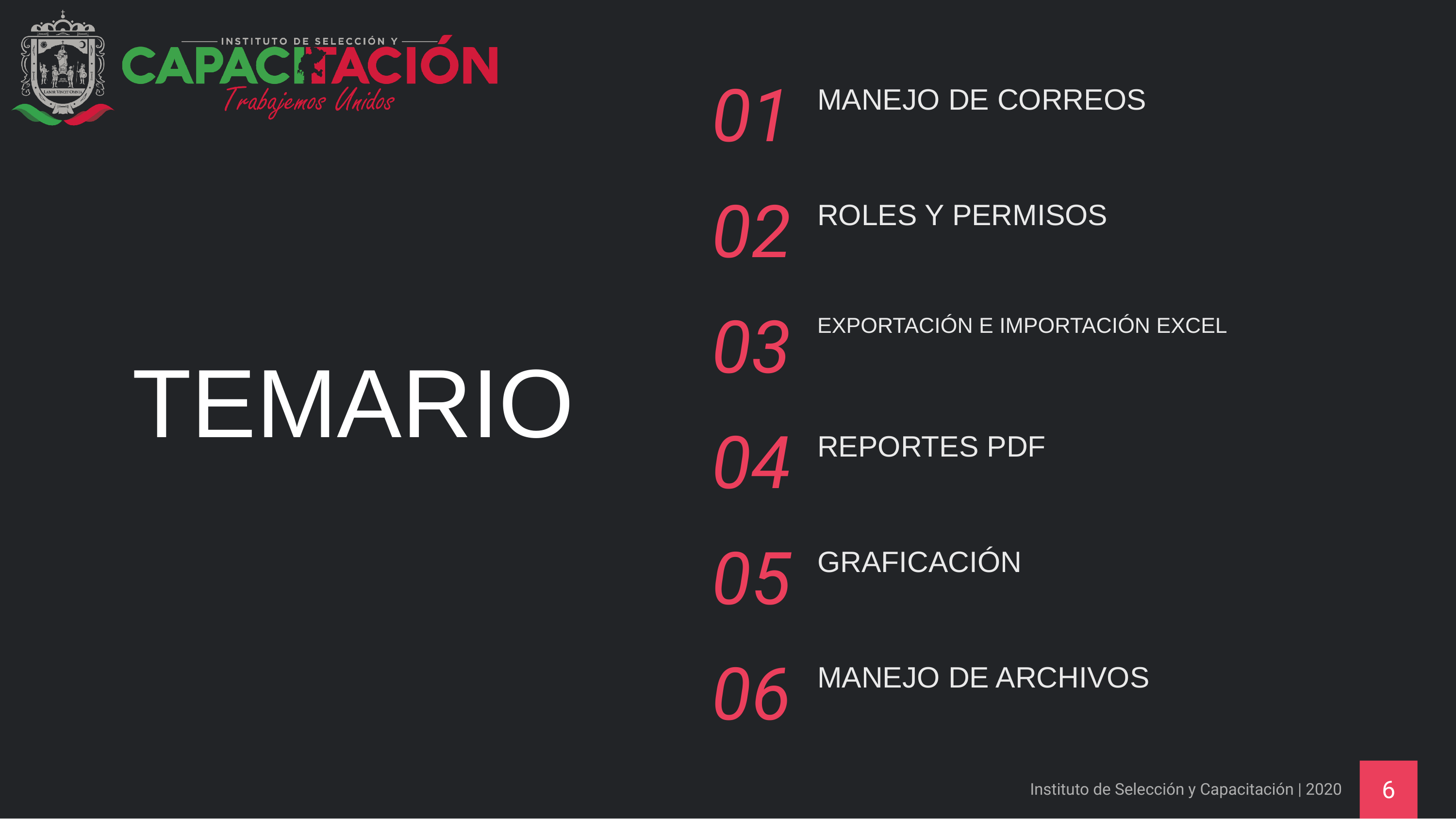

01
MANEJO DE CORREOS

# TEMARIO
02
ROLES Y PERMISOS

03
EXPORTACIÓN E IMPORTACIÓN EXCEL

04
REPORTES PDF

05
GRAFICACIÓN

06
MANEJO DE ARCHIVOS

Instituto de Selección y Capacitación | 2020
6